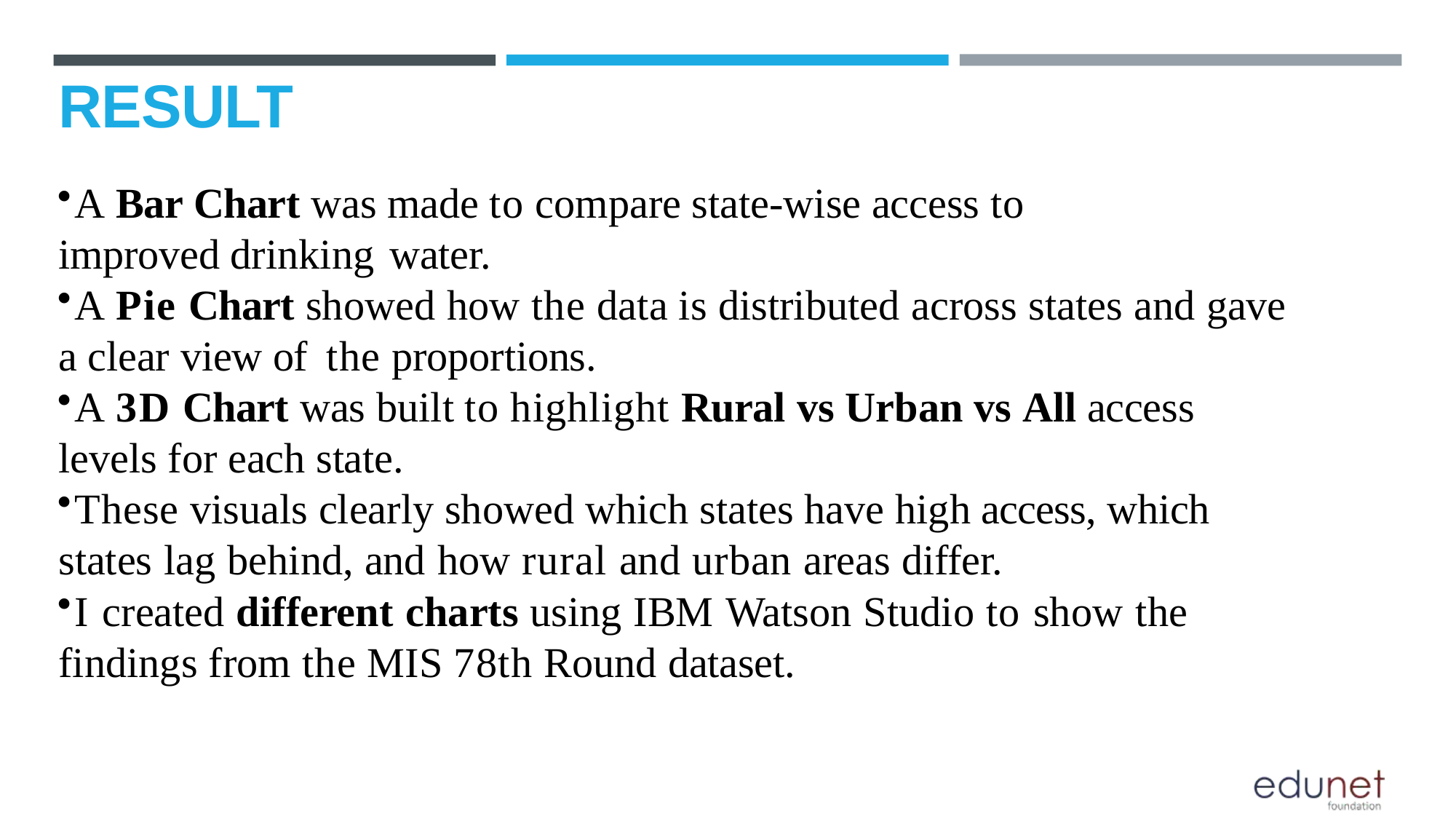

# RESULT
	A Bar Chart was made to compare state-wise access to improved drinking water.
	A Pie Chart showed how the data is distributed across states and gave a clear view of	the proportions.
	A 3D Chart was built to highlight Rural vs Urban vs All access levels for each state.
	These visuals clearly showed which states have high access, which states lag behind, and how rural and urban areas differ.
	I created different charts using IBM Watson Studio to show the findings from the MIS 78th Round dataset.